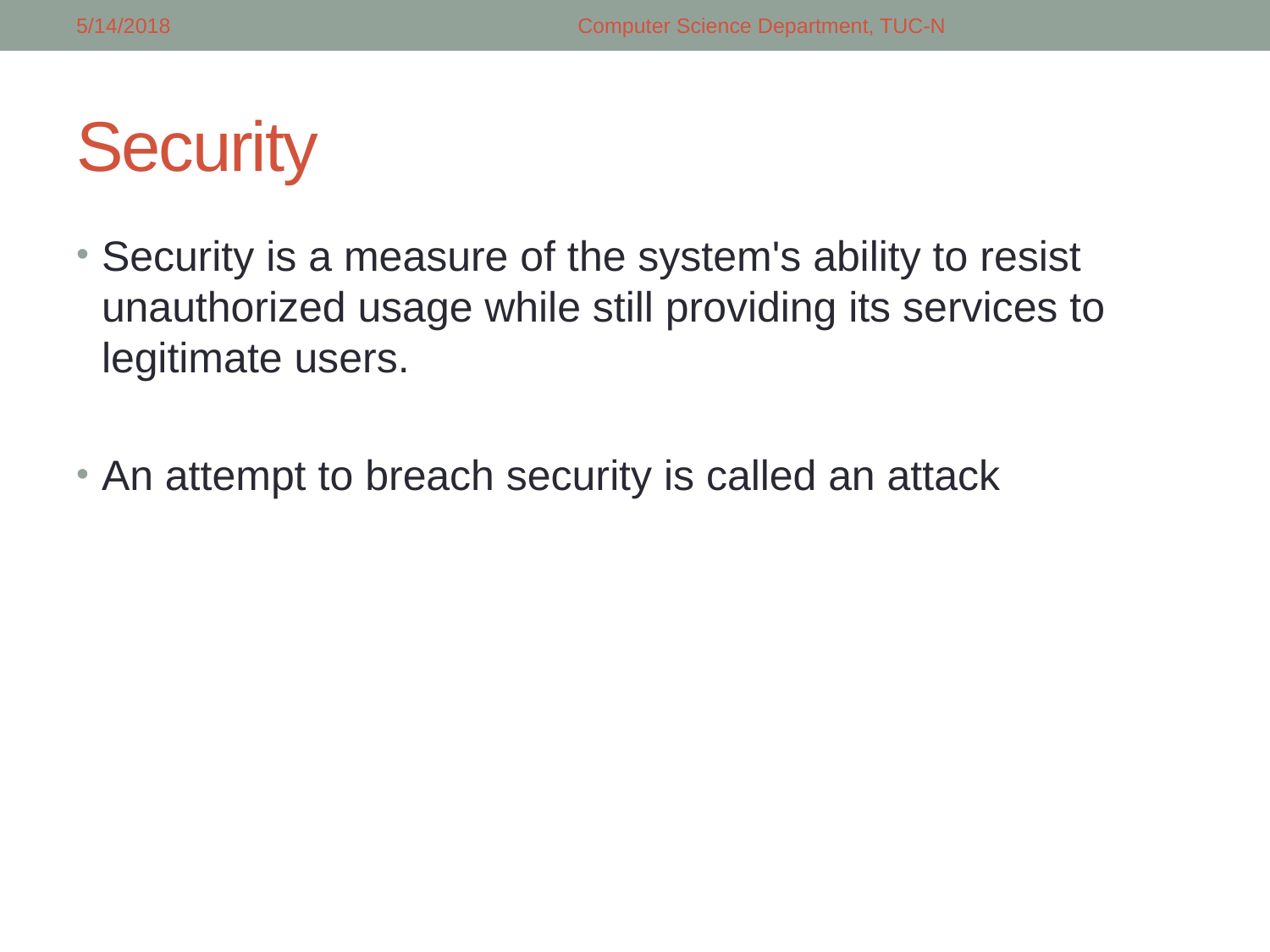

5/14/2018
Computer Science Department, TUC-N
# Security
Security is a measure of the system's ability to resist unauthorized usage while still providing its services to legitimate users.

An attempt to breach security is called an attack